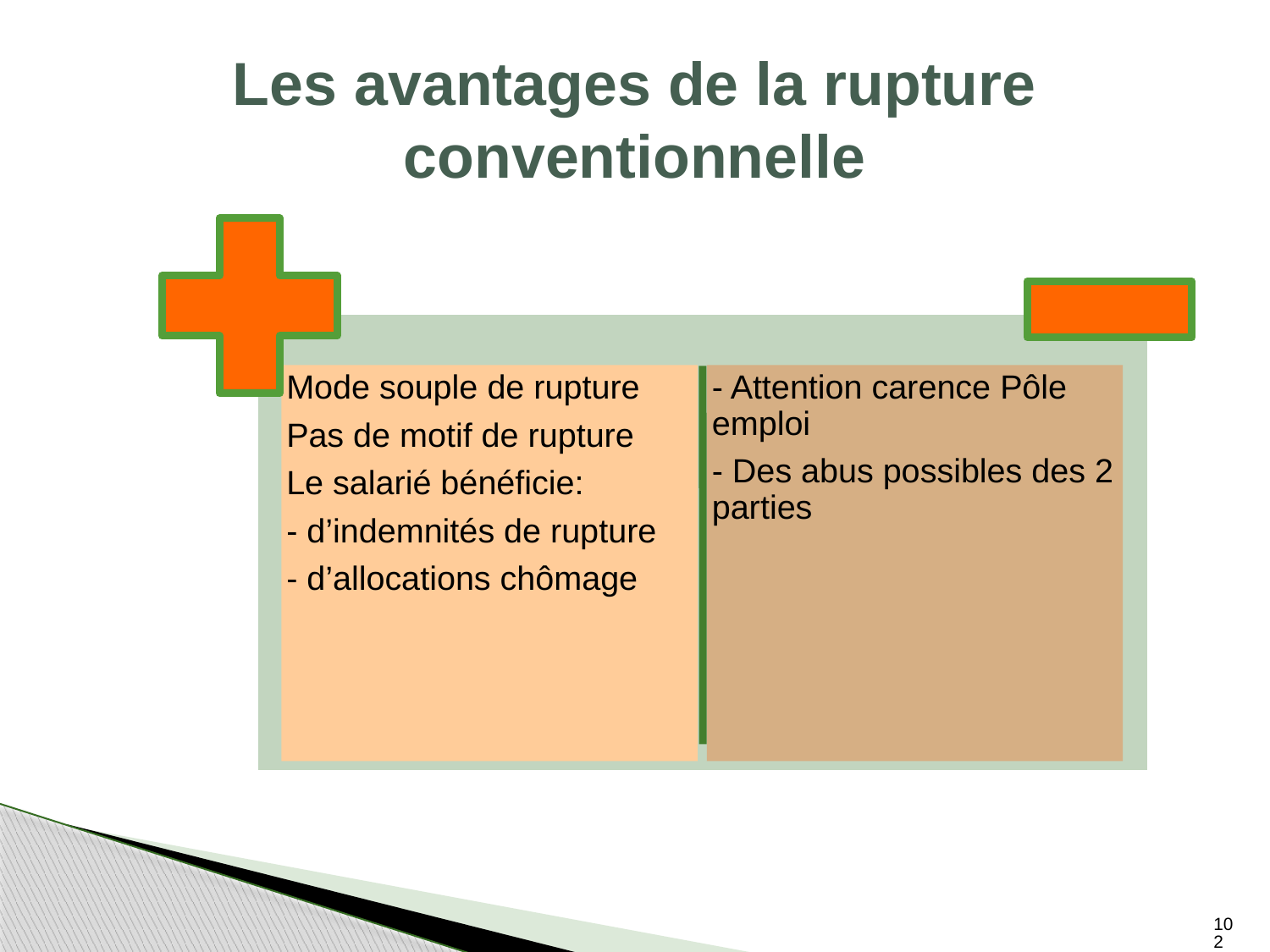

# Les avantages de la rupture conventionnelle
Mode souple de rupture
Pas de motif de rupture
Le salarié bénéficie:
- d’indemnités de rupture
- d’allocations chômage
- Attention carence Pôle emploi
- Des abus possibles des 2 parties
102